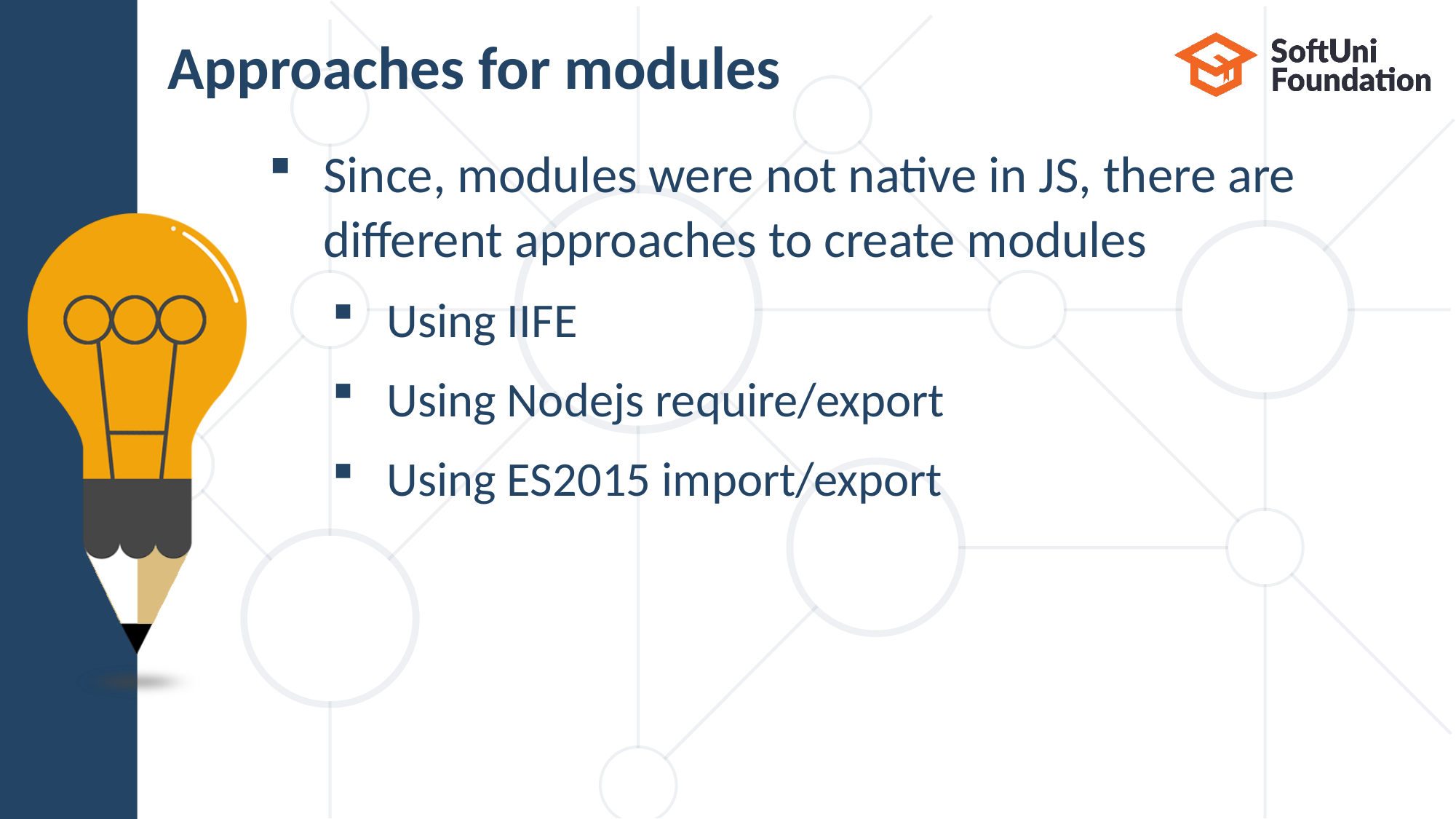

# Approaches for modules
Since, modules were not native in JS, there are different approaches to create modules
Using IIFE
Using Nodejs require/export
Using ES2015 import/export